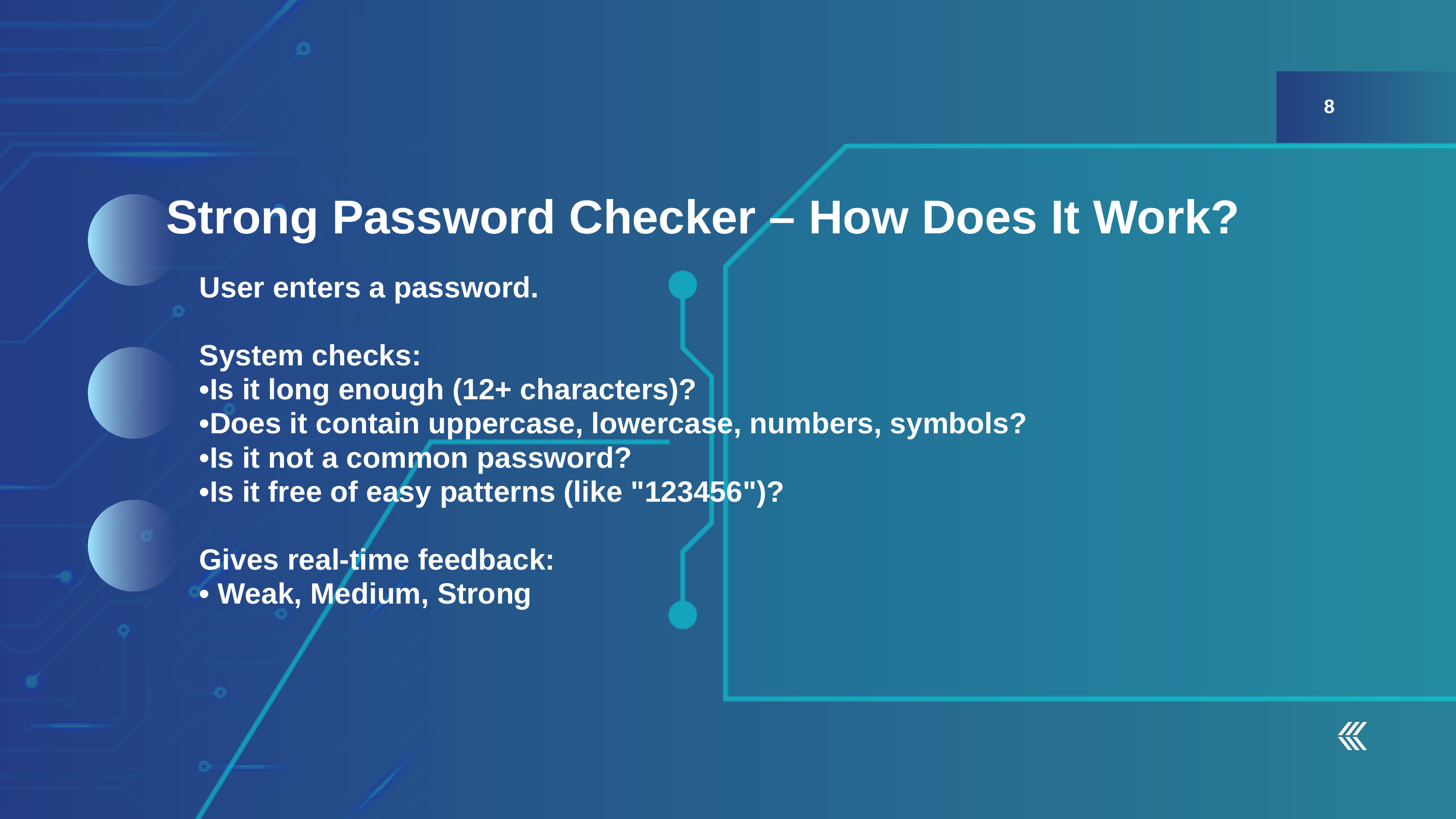

8

Strong Password Checker – How Does It Work?

User enters a password.

System checks:
•Is it long enough (12+ characters)?
•Does it contain uppercase, lowercase, numbers, symbols?
•Is it not a common password?
•Is it free of easy patterns (like "123456")?

Gives real-time feedback:
• Weak, Medium, Strong